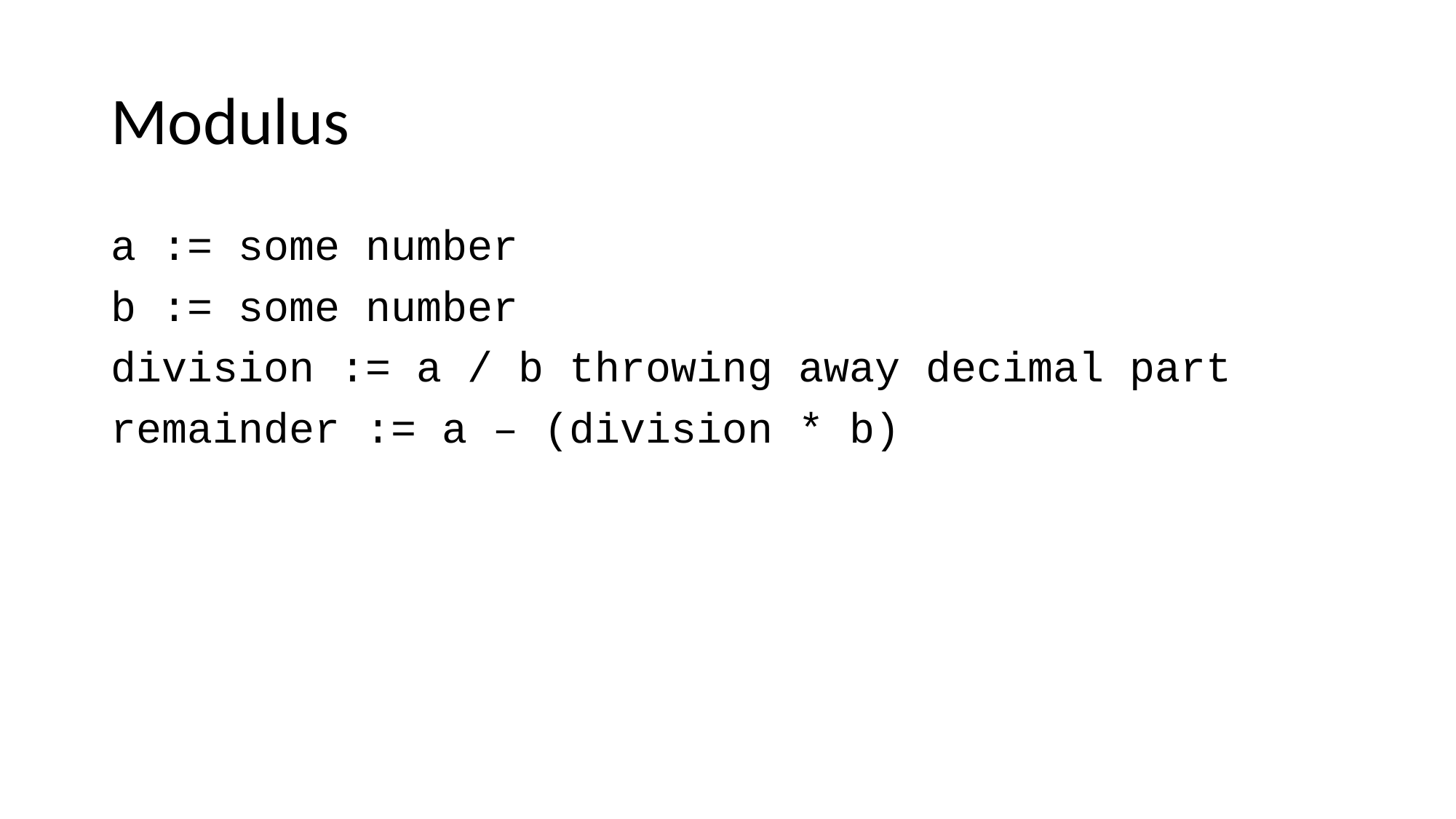

# Modulus
a := some number
b := some number
division := a / b throwing away decimal part
remainder := a – (division * b)